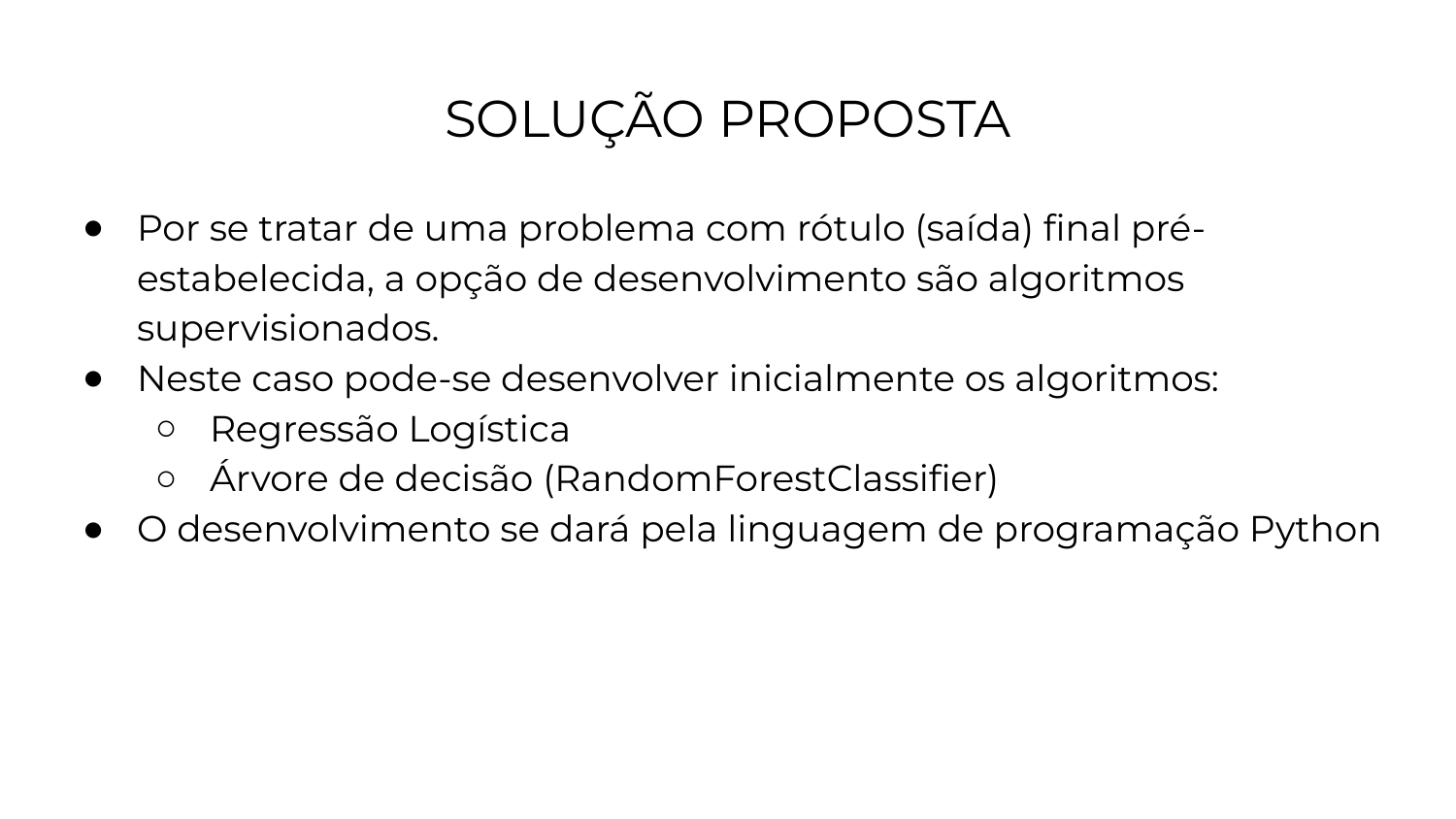

# SOLUÇÃO PROPOSTA
Por se tratar de uma problema com rótulo (saída) final pré-estabelecida, a opção de desenvolvimento são algoritmos supervisionados.
Neste caso pode-se desenvolver inicialmente os algoritmos:
Regressão Logística
Árvore de decisão (RandomForestClassifier)
O desenvolvimento se dará pela linguagem de programação Python